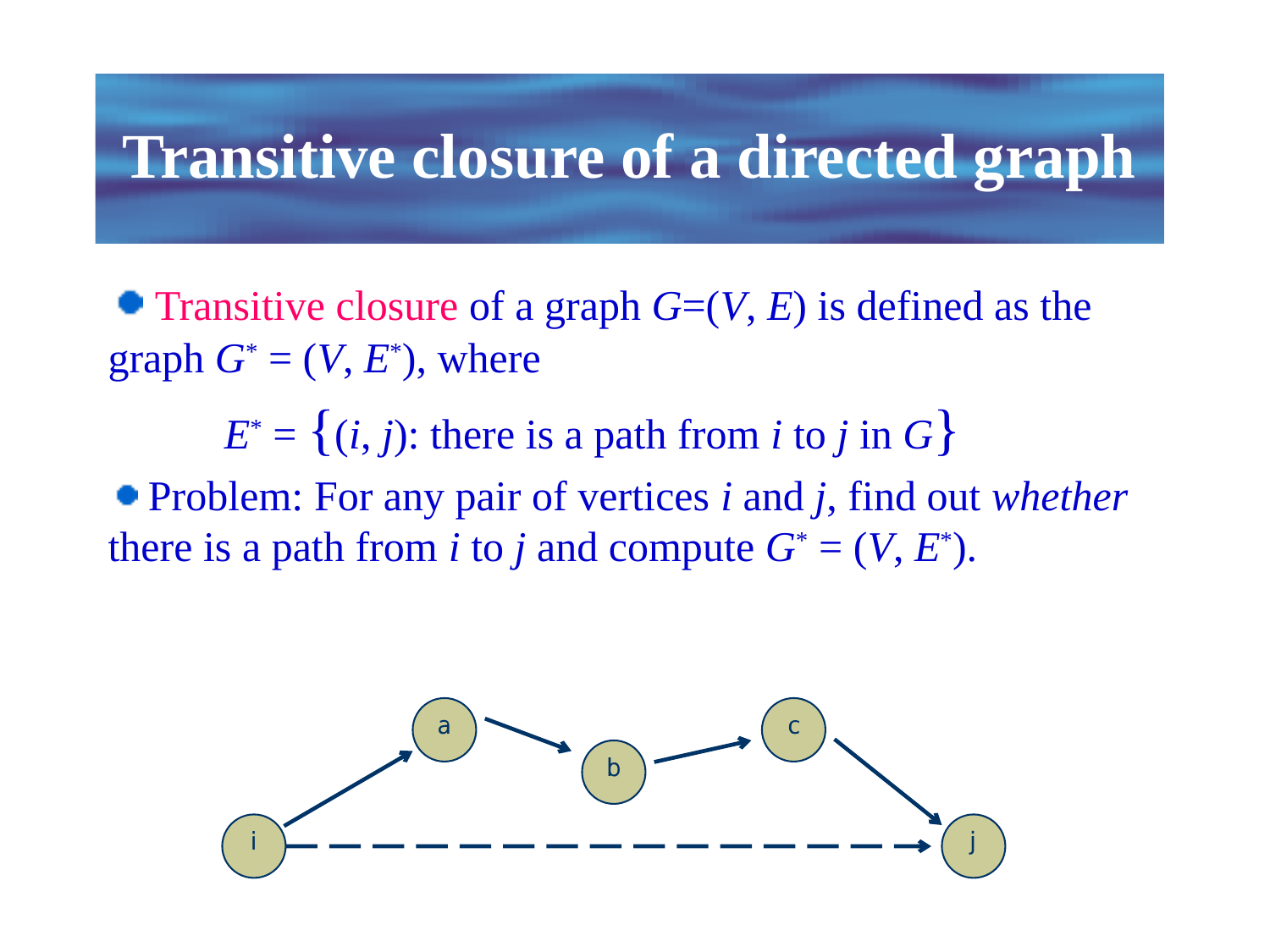

# Transitive closure of a directed graph
 Transitive closure of a graph G=(V, E) is defined as the graph G* = (V, E*), where
           E* = {(i, j): there is a path from i to j in G}
 Problem: For any pair of vertices i and j, find out whether there is a path from i to j and compute G* = (V, E*).
a
c

b

i
j